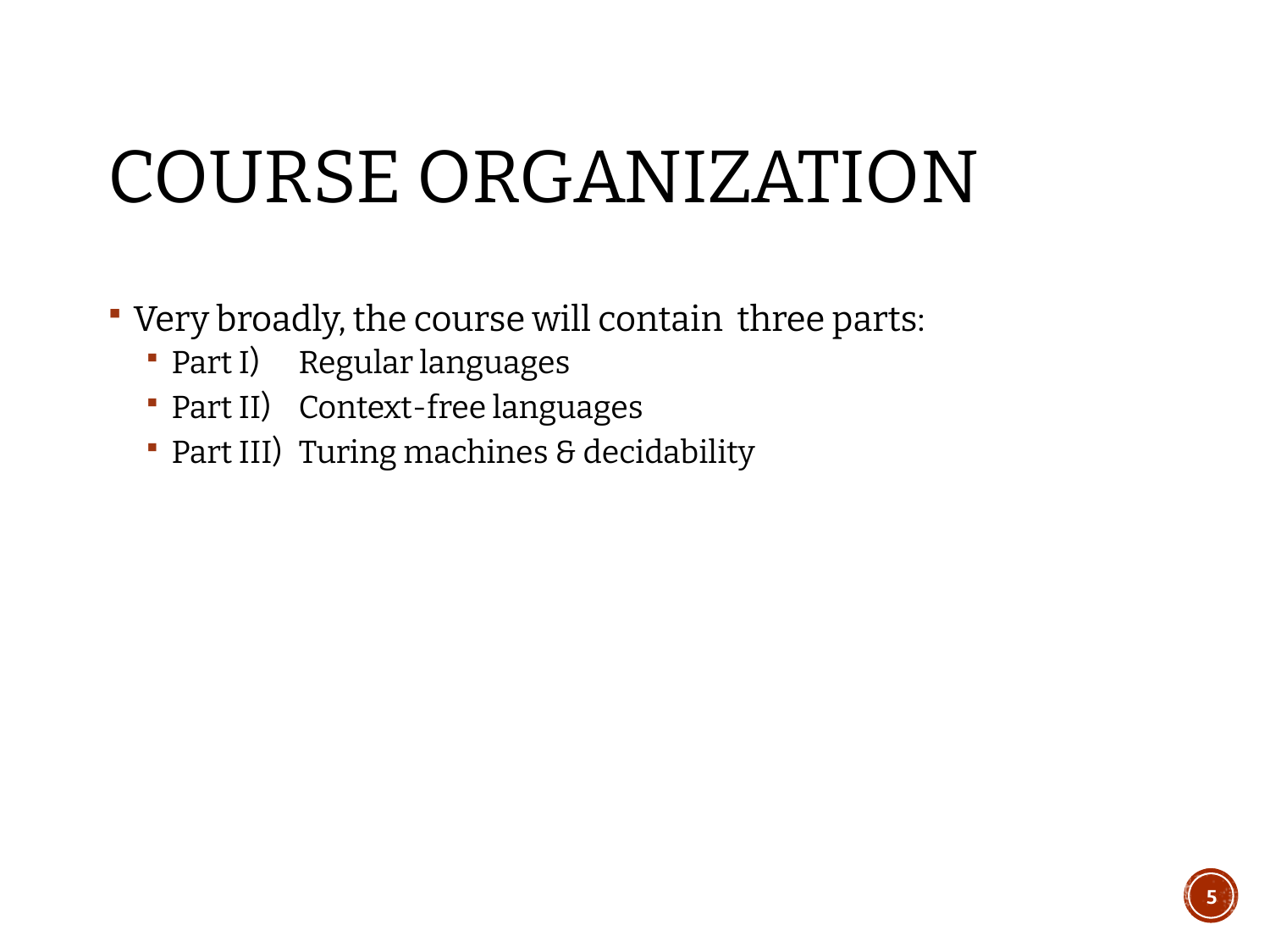

# Course Organization
Very broadly, the course will contain  three parts:
Part I)	Regular languages
Part II)	Context-free languages
Part III)	Turing machines & decidability
5